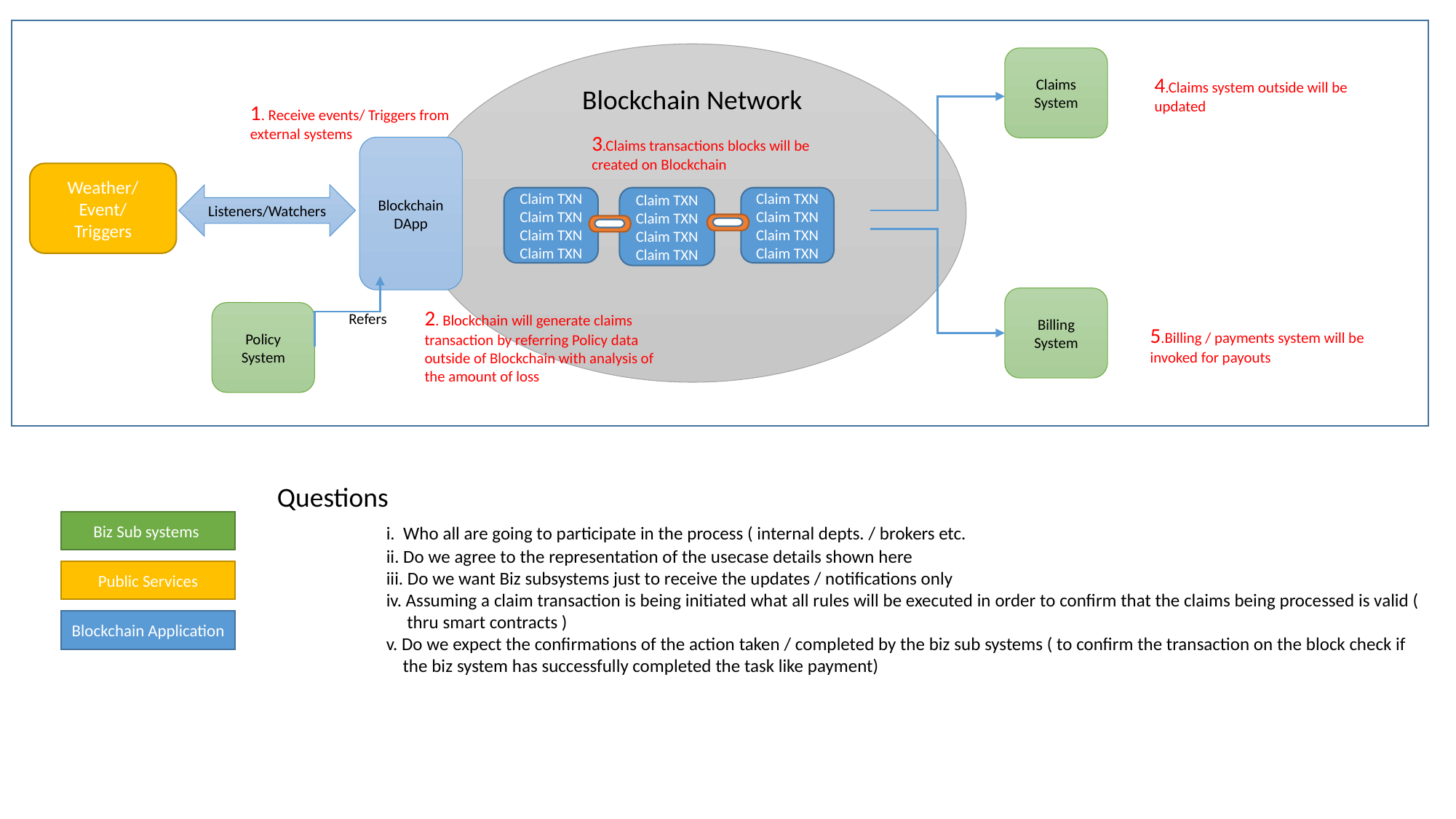

Blockchain Network

Claims System
4.Claims system outside will be updated
1. Receive events/ Triggers from external systems
3.Claims transactions blocks will be created on Blockchain
Blockchain DApp
Weather/ Event/
Triggers
Listeners/Watchers
Claim TXN
Claim TXN
Claim TXN
Claim TXN
Claim TXN
Claim TXN
Claim TXN
Claim TXN
Claim TXN
Claim TXN
Claim TXN
Claim TXN

Billing System
2. Blockchain will generate claims transaction by referring Policy data outside of Blockchain with analysis of the amount of loss
Policy System
Refers
5.Billing / payments system will be invoked for payouts
Questions
	i.  Who all are going to participate in the process ( internal depts. / brokers etc.
	ii. Do we agree to the representation of the usecase details shown here
	iii. Do we want Biz subsystems just to receive the updates / notifications only
	iv. Assuming a claim transaction is being initiated what all rules will be executed in order to confirm that the claims being processed is valid ( 	     thru smart contracts )
	v. Do we expect the confirmations of the action taken / completed by the biz sub systems ( to confirm the transaction on the block check if 	    the biz system has successfully completed the task like payment)
Biz Sub systems
Public Services
Blockchain Application